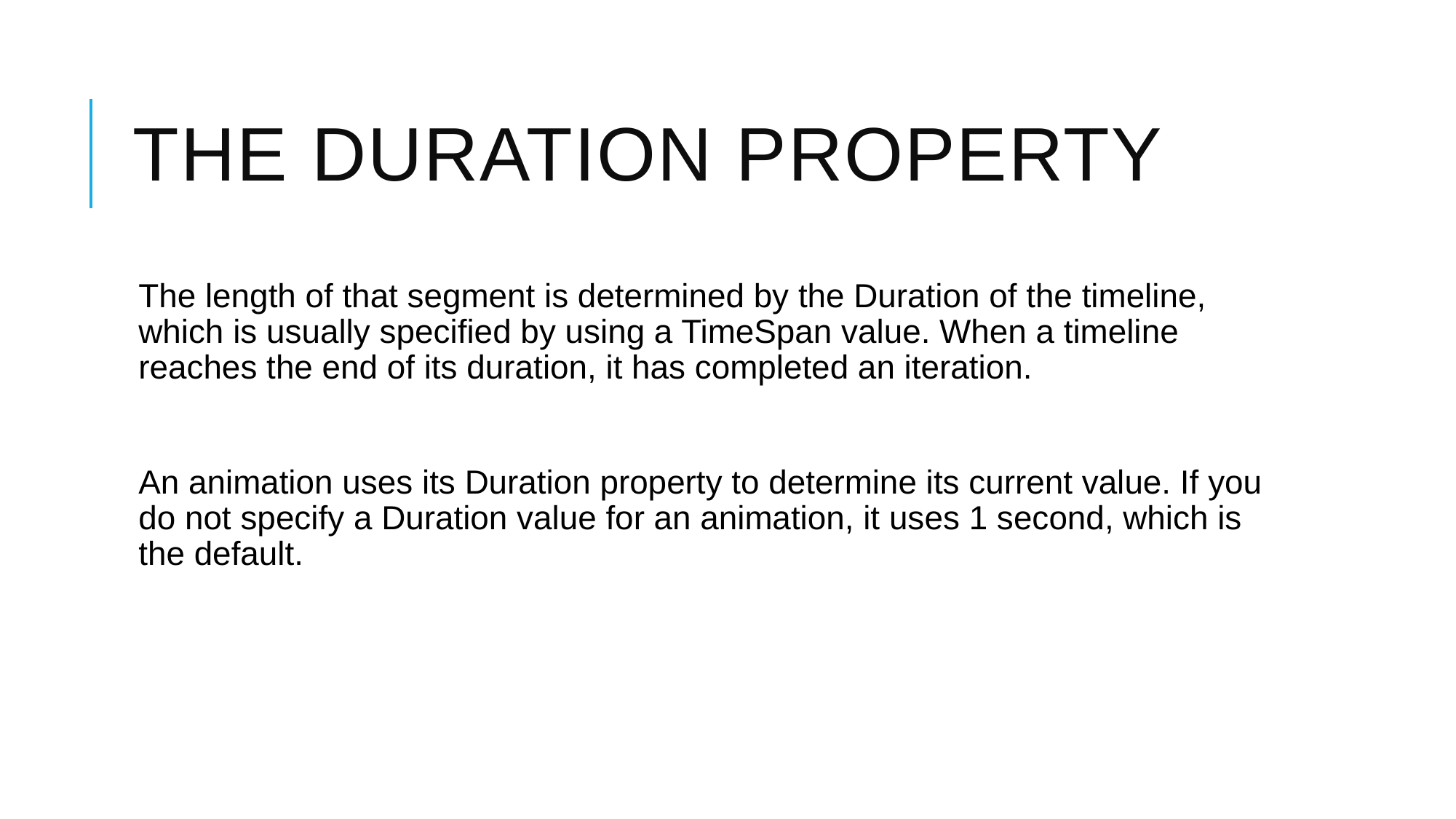

# The Duration Property
The length of that segment is determined by the Duration of the timeline, which is usually specified by using a TimeSpan value. When a timeline reaches the end of its duration, it has completed an iteration.

An animation uses its Duration property to determine its current value. If you do not specify a Duration value for an animation, it uses 1 second, which is the default.